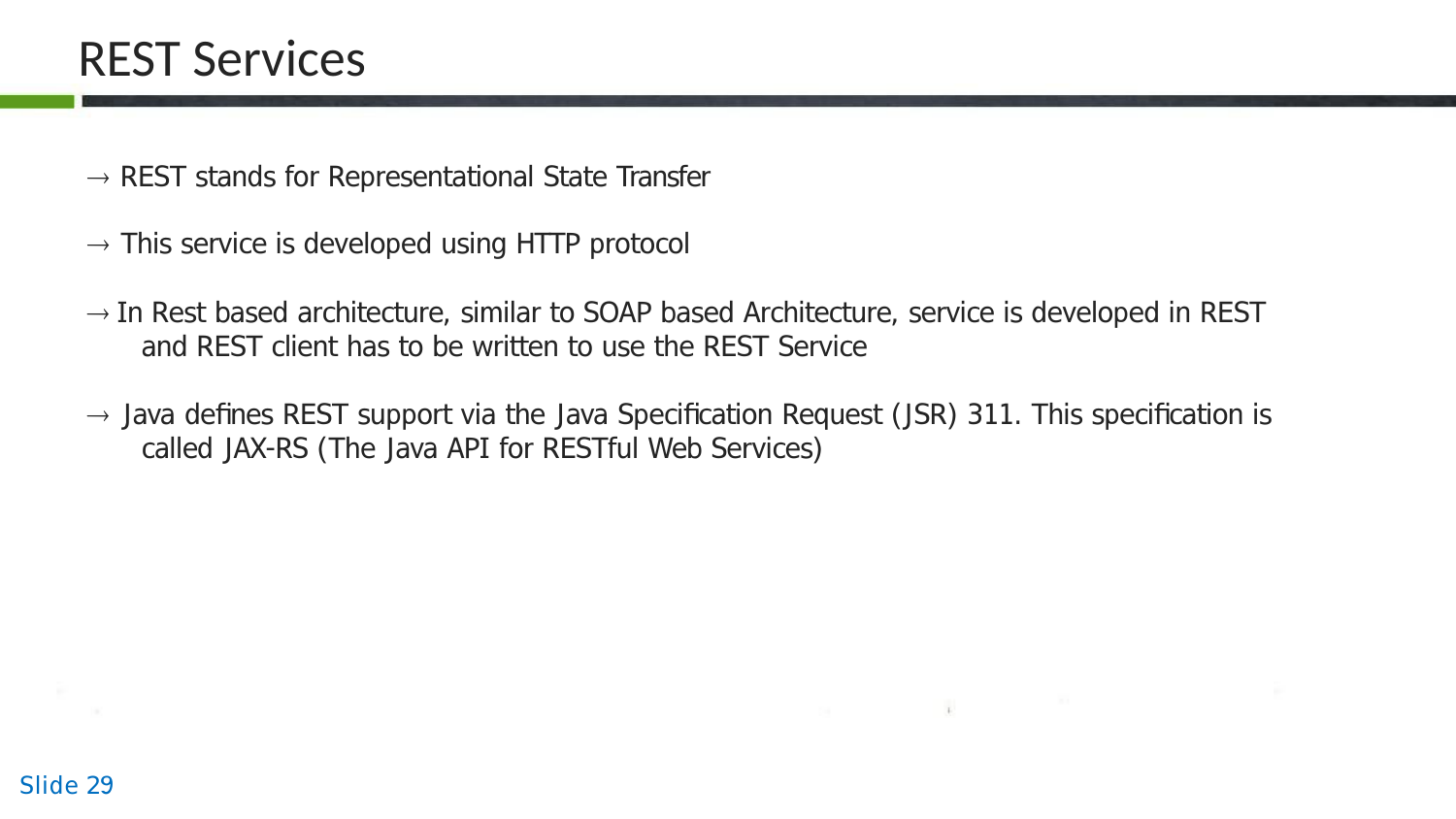

# REST Services

→ REST stands for Representational State Transfer

→ This service is developed using HTTP protocol

→ In Rest based architecture, similar to SOAP based Architecture, service is developed in REST  and REST client has to be written to use the REST Service

→ Java defines REST support via the Java Specification Request (JSR) 311. This specification is  called JAX-RS (The Java API for RESTful Web Services)
Slide 29